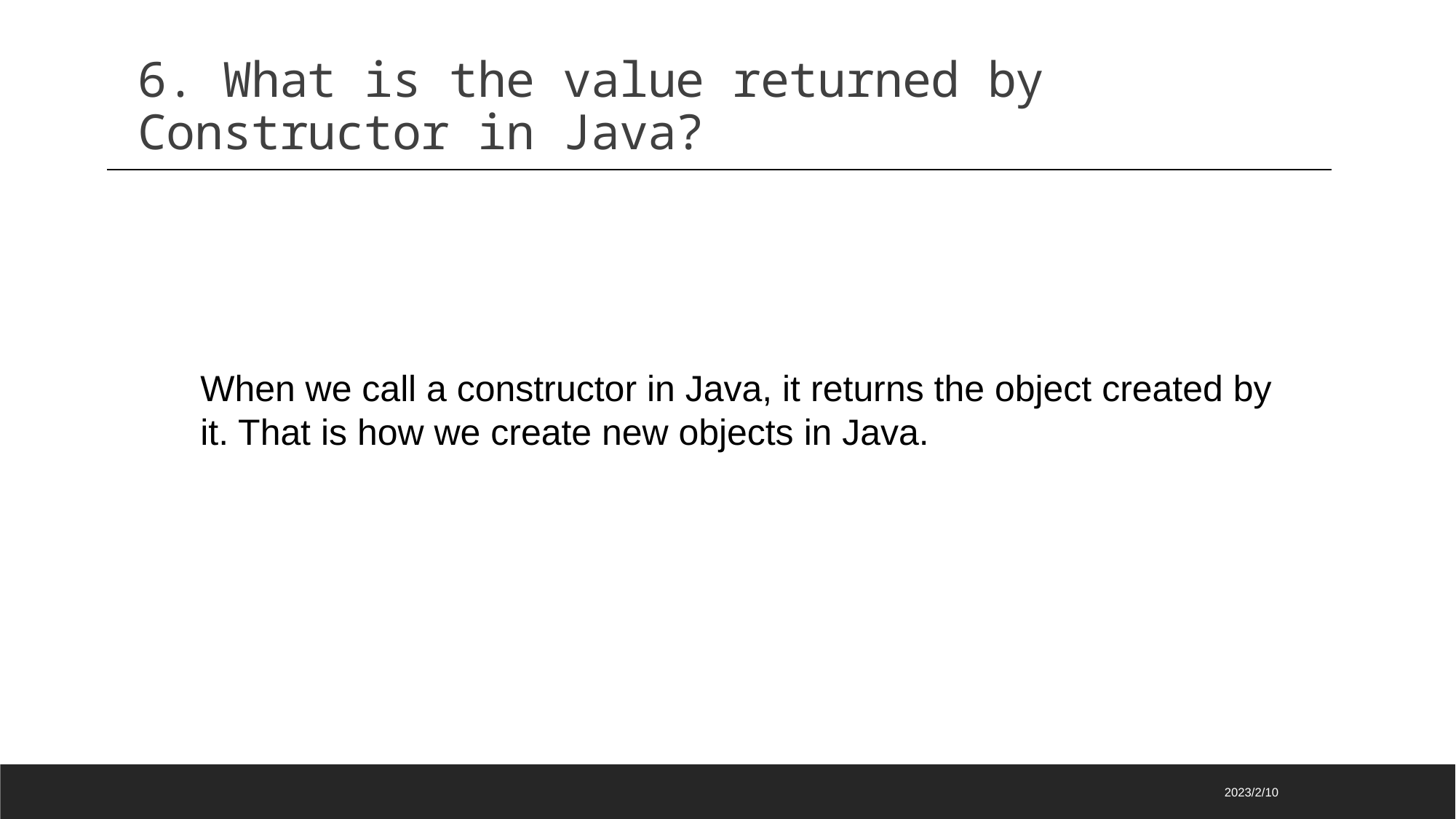

6. What is the value returned by Constructor in Java?
When we call a constructor in Java, it returns the object created by it. That is how we create new objects in Java.
2023/2/10